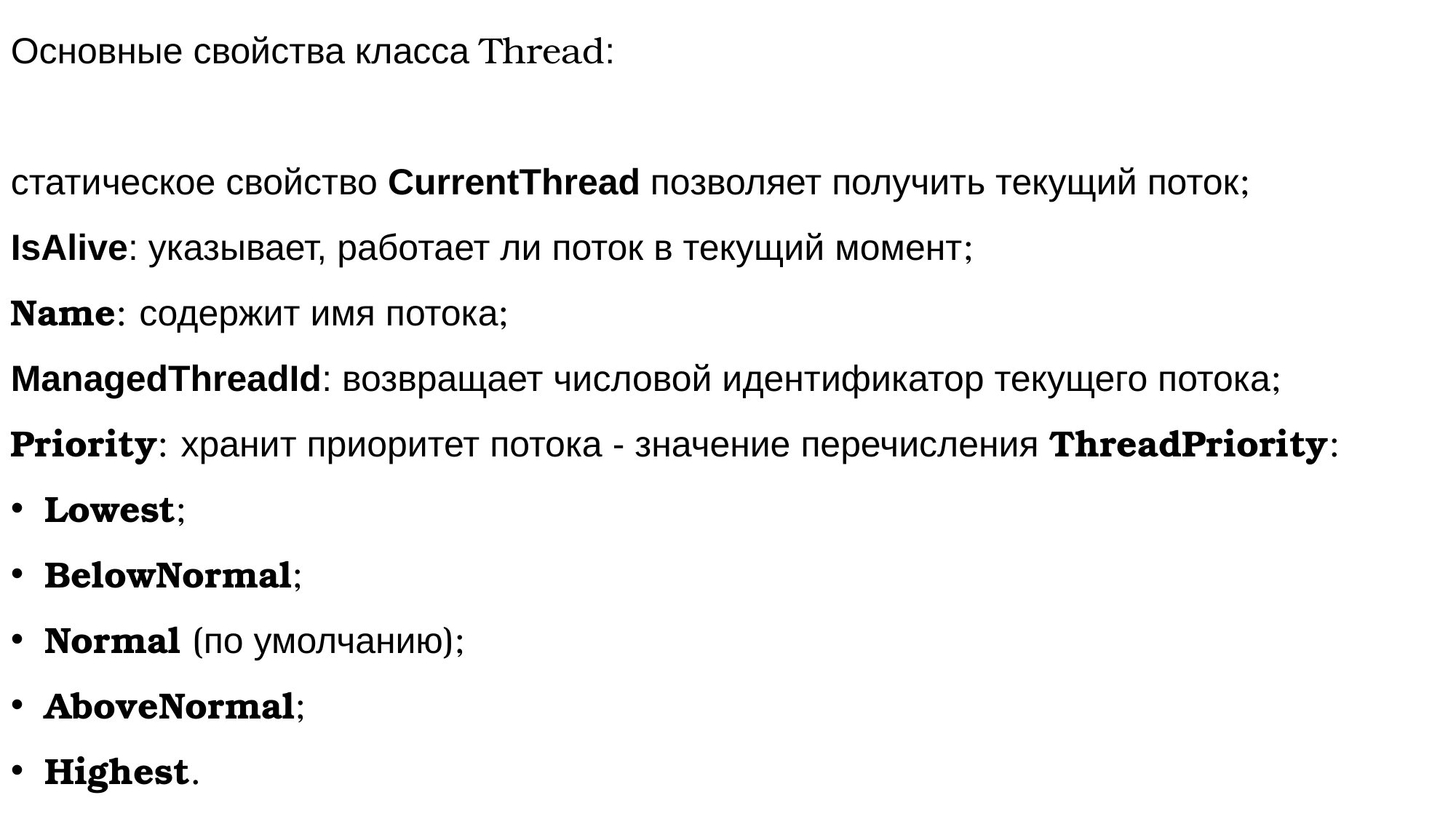

Основные свойства класса Thread:

статическое свойство CurrentThread позволяет получить текущий поток;
IsAlive: указывает, работает ли поток в текущий момент;
Name: содержит имя потока;
ManagedThreadId: возвращает числовой идентификатор текущего потока;
Priority: хранит приоритет потока - значение перечисления ThreadPriority:
Lowest;
BelowNormal;
Normal (по умолчанию);
AboveNormal;
Highest.